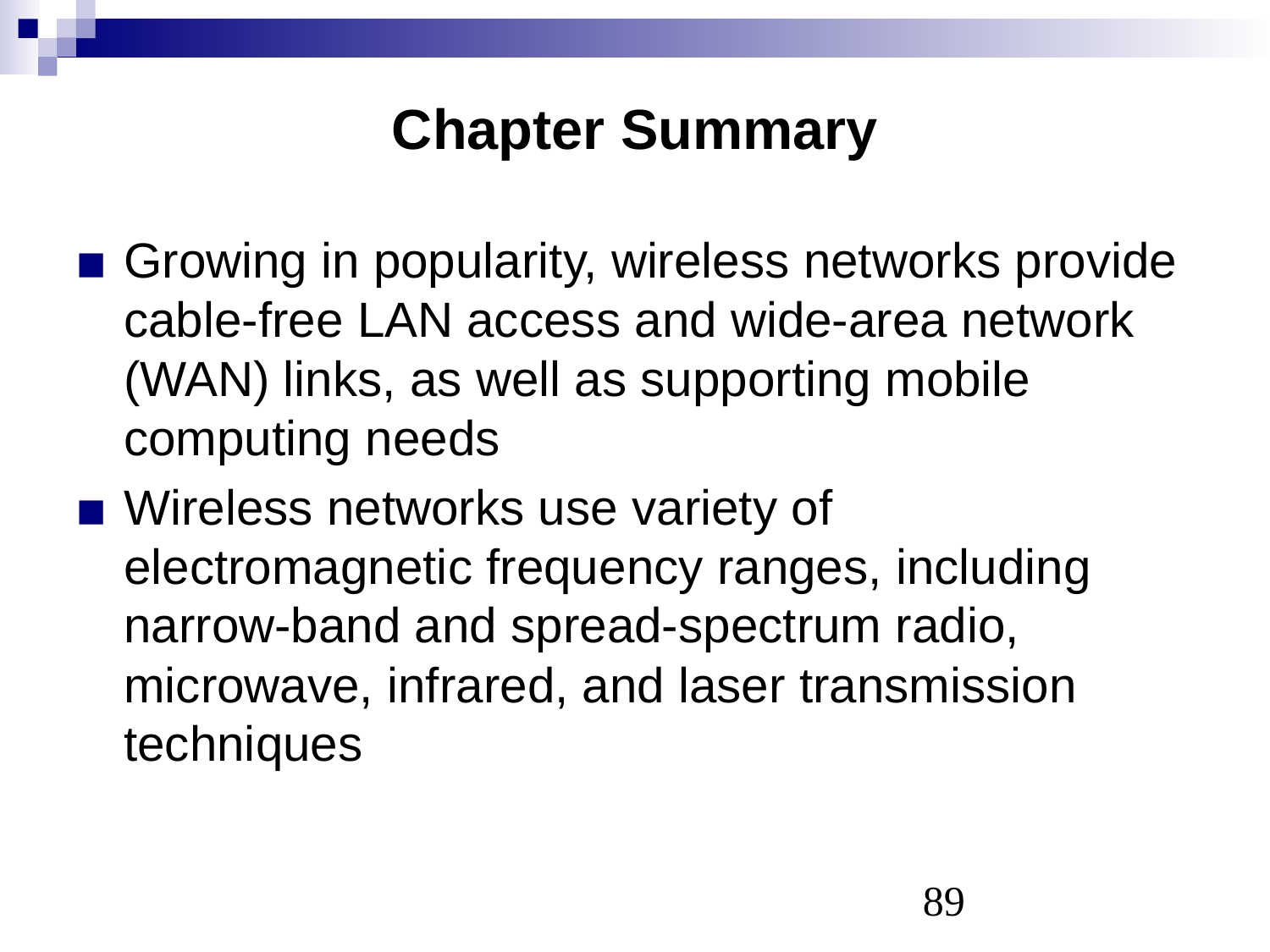

# Chapter Summary
Growing in popularity, wireless networks provide cable-free LAN access and wide-area network (WAN) links, as well as supporting mobile computing needs
Wireless networks use variety of electromagnetic frequency ranges, including narrow-band and spread-spectrum radio, microwave, infrared, and laser transmission techniques
89